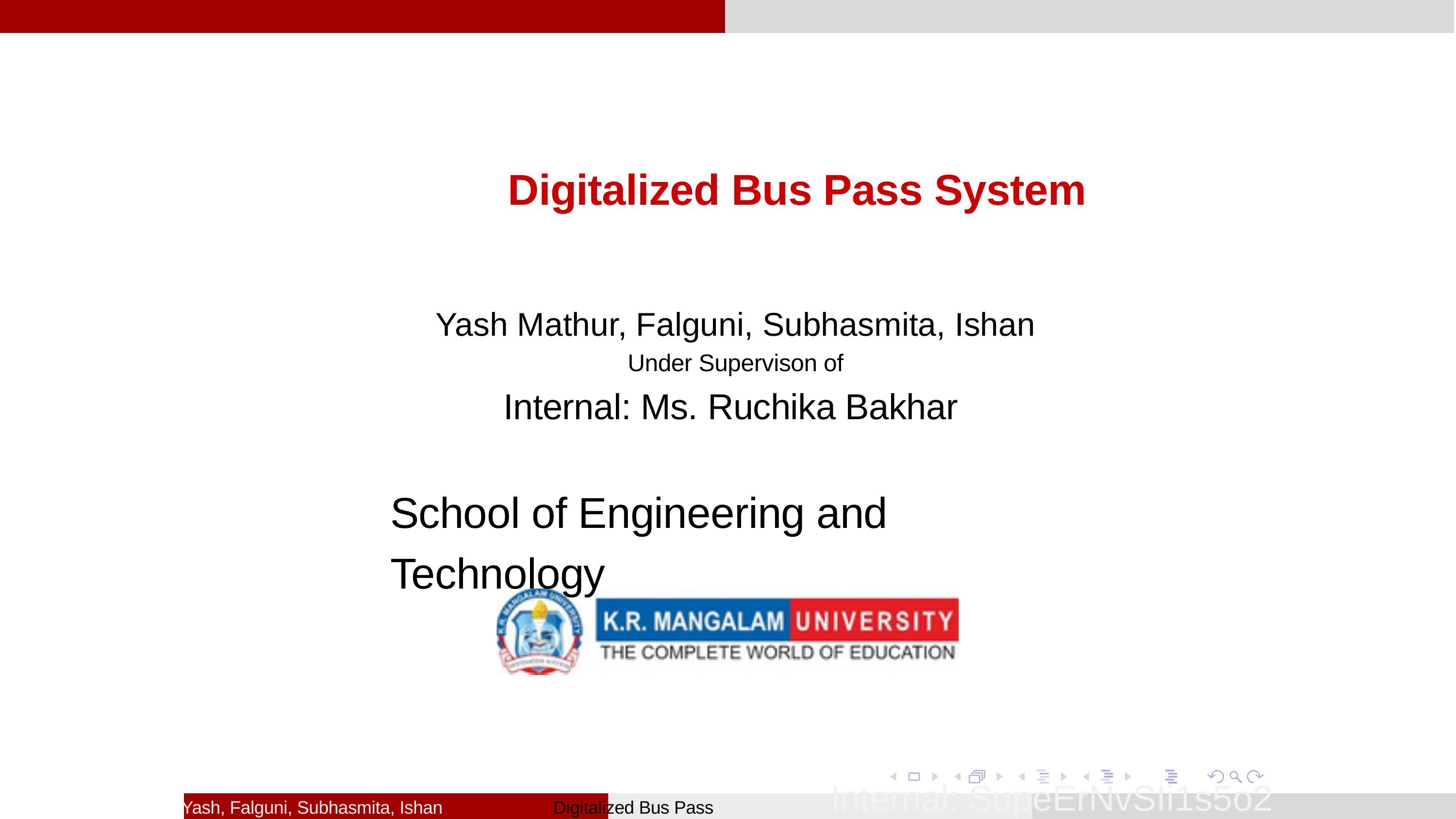

Digitalized Bus Pass System
Yash Mathur, Falguni, Subhasmita, Ishan
Under Supervison of
Internal: Ms. Ruchika Bakhar
School of Engineering and Technology

Internal: SupeErNvSIi1s5o2 r name,1/E11xt

Yash, Falguni, Subhasmita, Ishan                       Digitalized Bus Pass